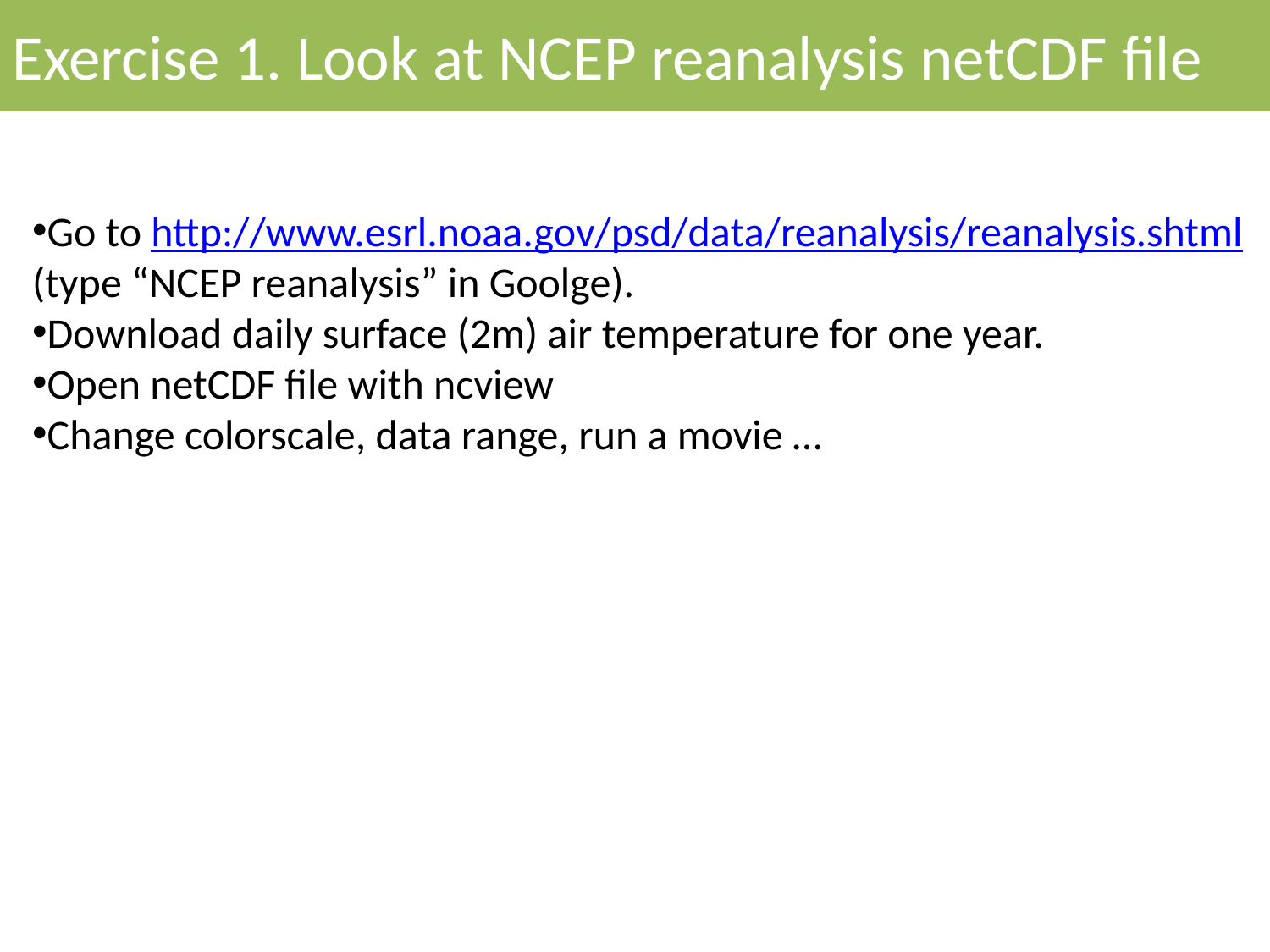

Exercise 1. Look at NCEP reanalysis netCDF file
Go to http://www.esrl.noaa.gov/psd/data/reanalysis/reanalysis.shtml (type “NCEP reanalysis” in Goolge).
Download daily surface (2m) air temperature for one year.
Open netCDF file with ncview
Change colorscale, data range, run a movie …